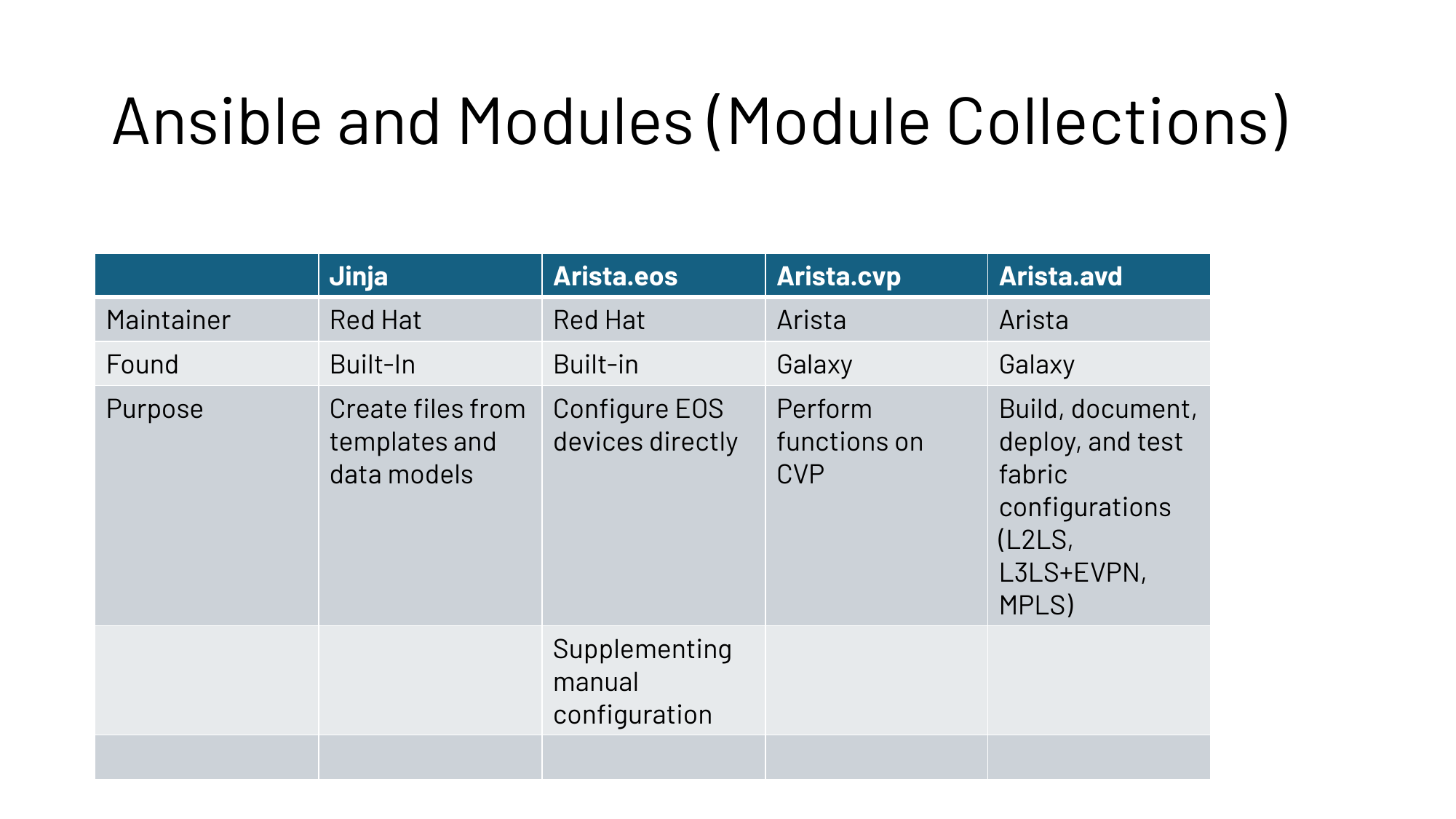

# Ansible and Modules (Module Collections)
|  | Jinja | Arista.eos | Arista.cvp | Arista.avd |
| --- | --- | --- | --- | --- |
| Maintainer | Red Hat | Red Hat | Arista | Arista |
| Found | Built-In | Built-in | Galaxy | Galaxy |
| Purpose | Create files from templates and data models | Configure EOS devices directly | Perform functions on CVP | Build, document, deploy, and test fabric configurations (L2LS, L3LS+EVPN, MPLS) |
|  |  | Supplementing manual configuration |  |  |
|  |  |  |  |  |